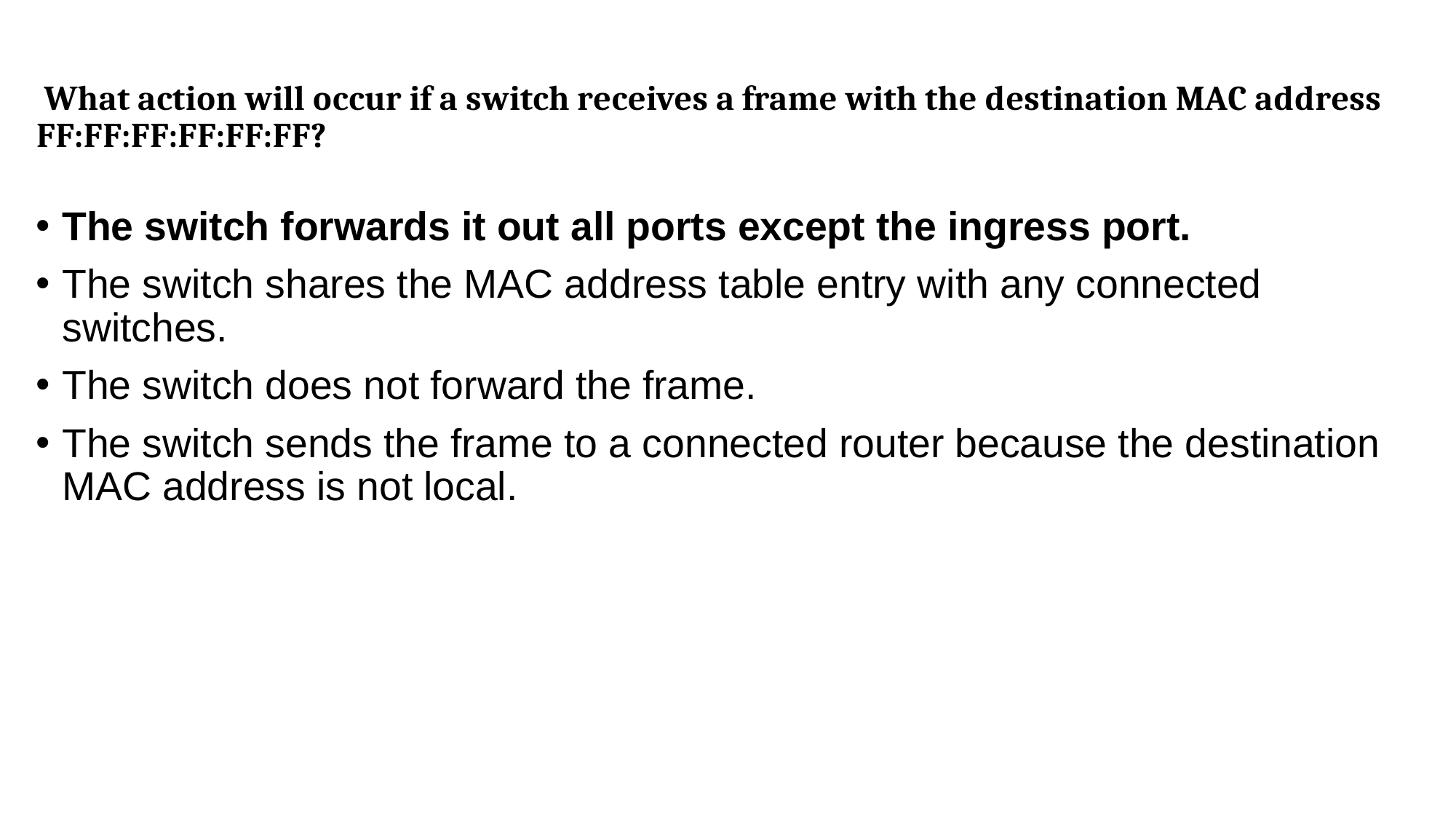

What action will occur if a switch receives a frame with the destination MAC address FF:FF:FF:FF:FF:FF?
The switch forwards it out all ports except the ingress port.
The switch shares the MAC address table entry with any connected switches.
The switch does not forward the frame.
The switch sends the frame to a connected router because the destination MAC address is not local.